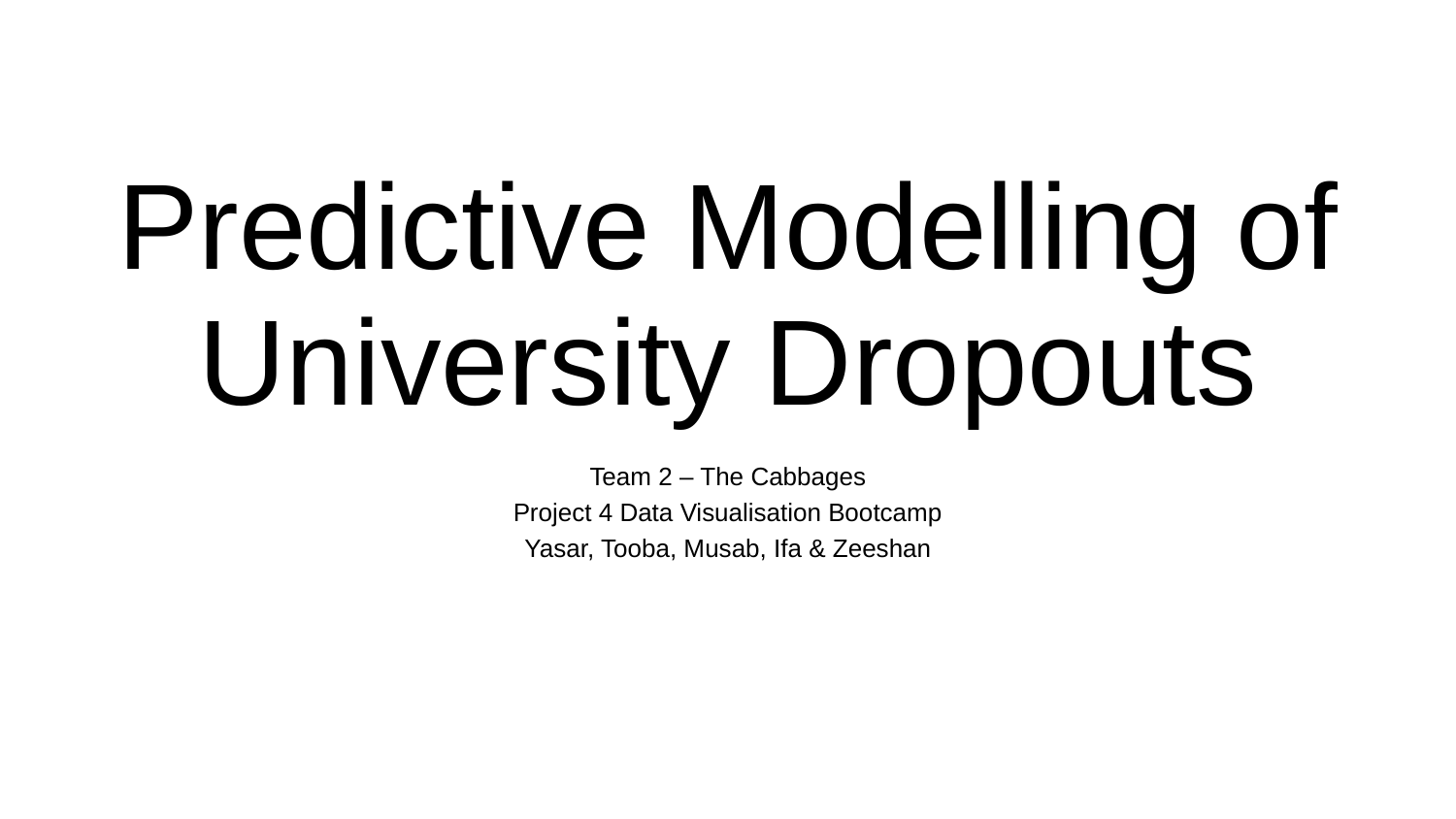

# Predictive Modelling of University Dropouts
Team 2 – The Cabbages
Project 4 Data Visualisation Bootcamp
Yasar, Tooba, Musab, Ifa & Zeeshan